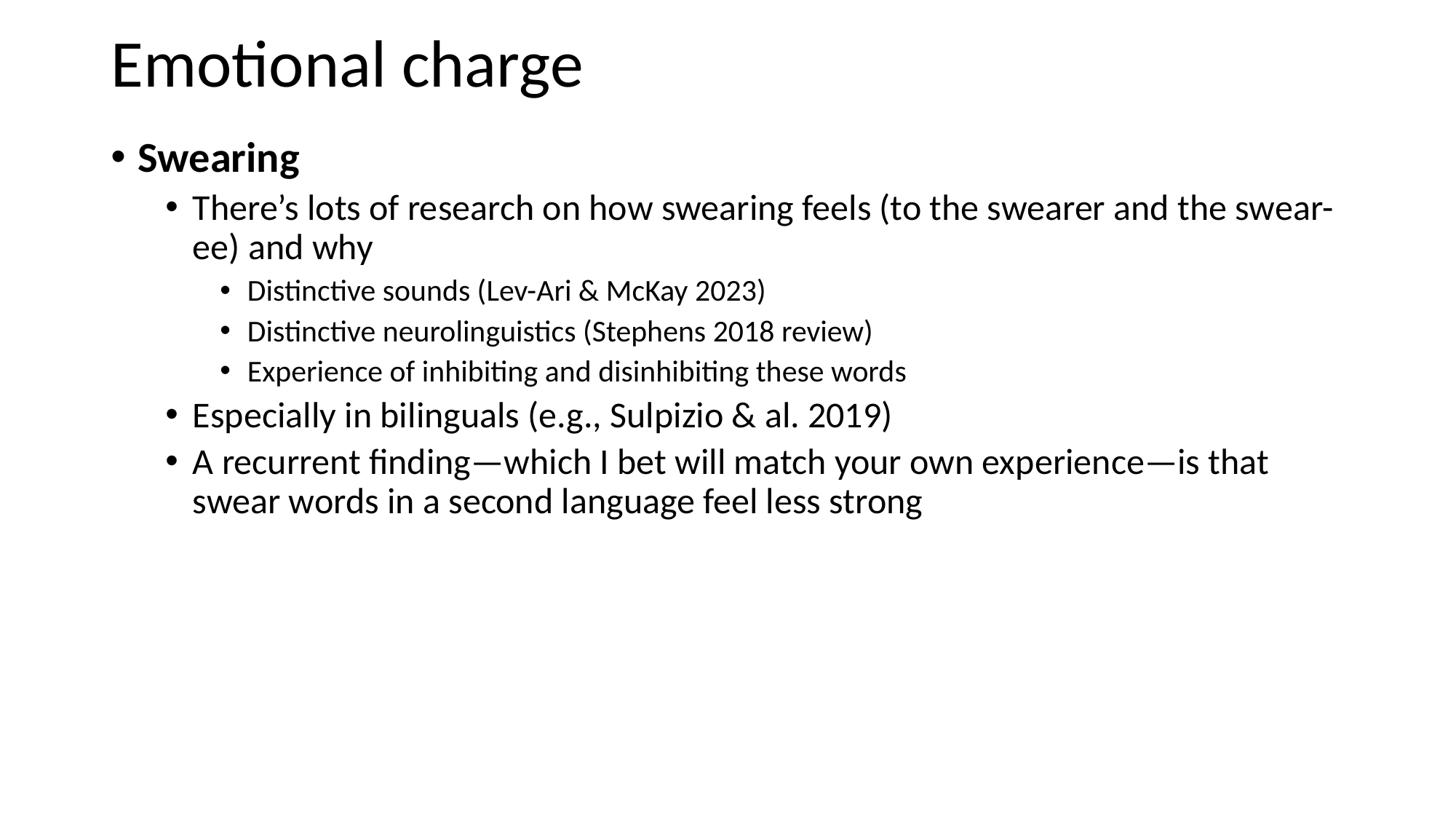

# Emotional charge
Swearing
There’s lots of research on how swearing feels (to the swearer and the swear-ee) and why
Distinctive sounds (Lev-Ari & McKay 2023)
Distinctive neurolinguistics (Stephens 2018 review)
Experience of inhibiting and disinhibiting these words
Especially in bilinguals (e.g., Sulpizio & al. 2019)
A recurrent finding—which I bet will match your own experience—is that swear words in a second language feel less strong